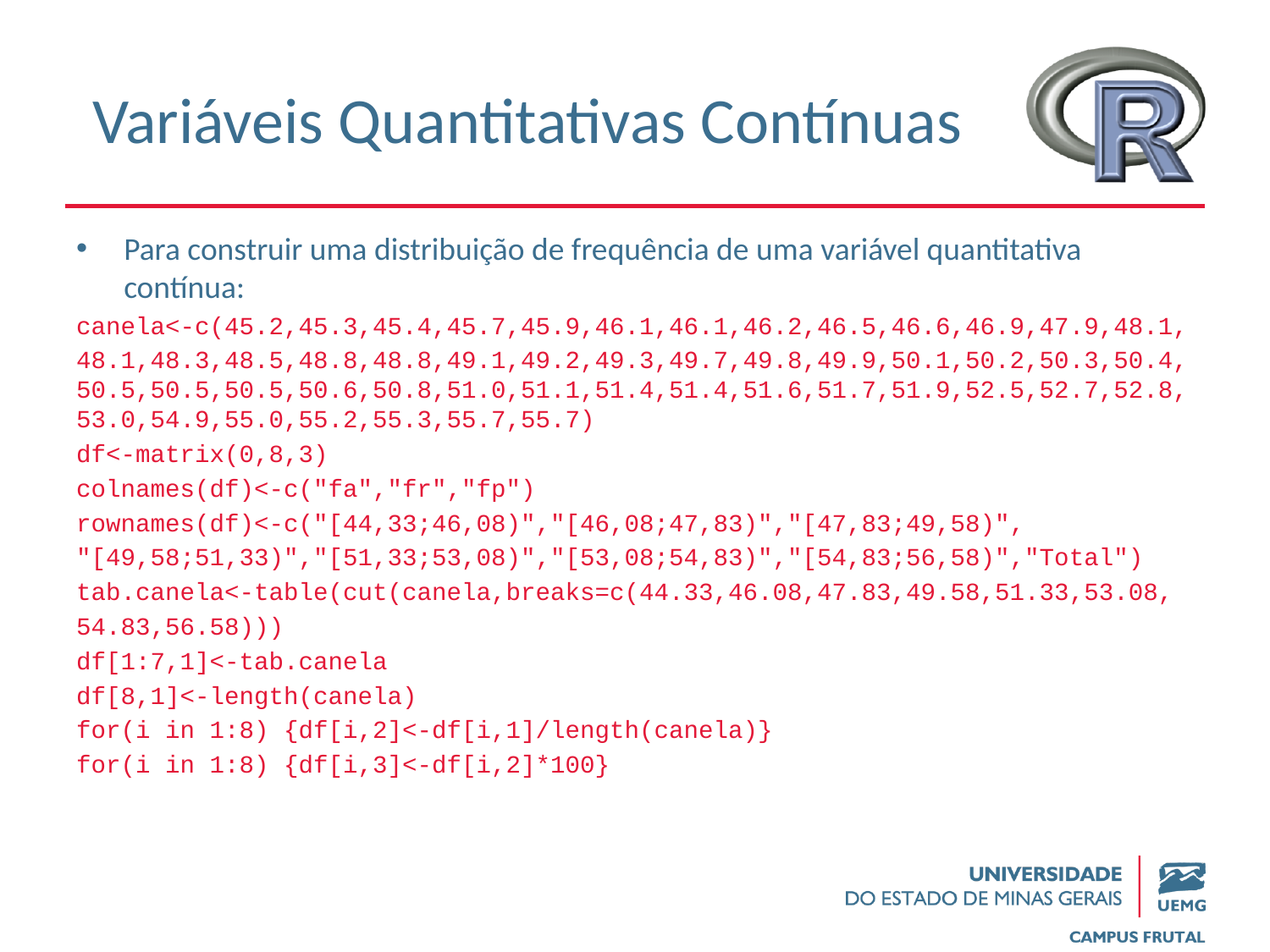

# Variáveis Quantitativas Contínuas
Para construir uma distribuição de frequência de uma variável quantitativa contínua:
canela<-c(45.2,45.3,45.4,45.7,45.9,46.1,46.1,46.2,46.5,46.6,46.9,47.9,48.1,
48.1,48.3,48.5,48.8,48.8,49.1,49.2,49.3,49.7,49.8,49.9,50.1,50.2,50.3,50.4,50.5,50.5,50.5,50.6,50.8,51.0,51.1,51.4,51.4,51.6,51.7,51.9,52.5,52.7,52.8,53.0,54.9,55.0,55.2,55.3,55.7,55.7)
df<-matrix(0,8,3)
colnames(df)<-c("fa","fr","fp")
rownames(df)<-c("[44,33;46,08)","[46,08;47,83)","[47,83;49,58)",
"[49,58;51,33)","[51,33;53,08)","[53,08;54,83)","[54,83;56,58)","Total")
tab.canela<-table(cut(canela,breaks=c(44.33,46.08,47.83,49.58,51.33,53.08,
54.83,56.58)))
df[1:7,1]<-tab.canela
df[8,1]<-length(canela)
for(i in 1:8) {df[i,2]<-df[i,1]/length(canela)}
for(i in 1:8) {df[i,3]<-df[i,2]*100}